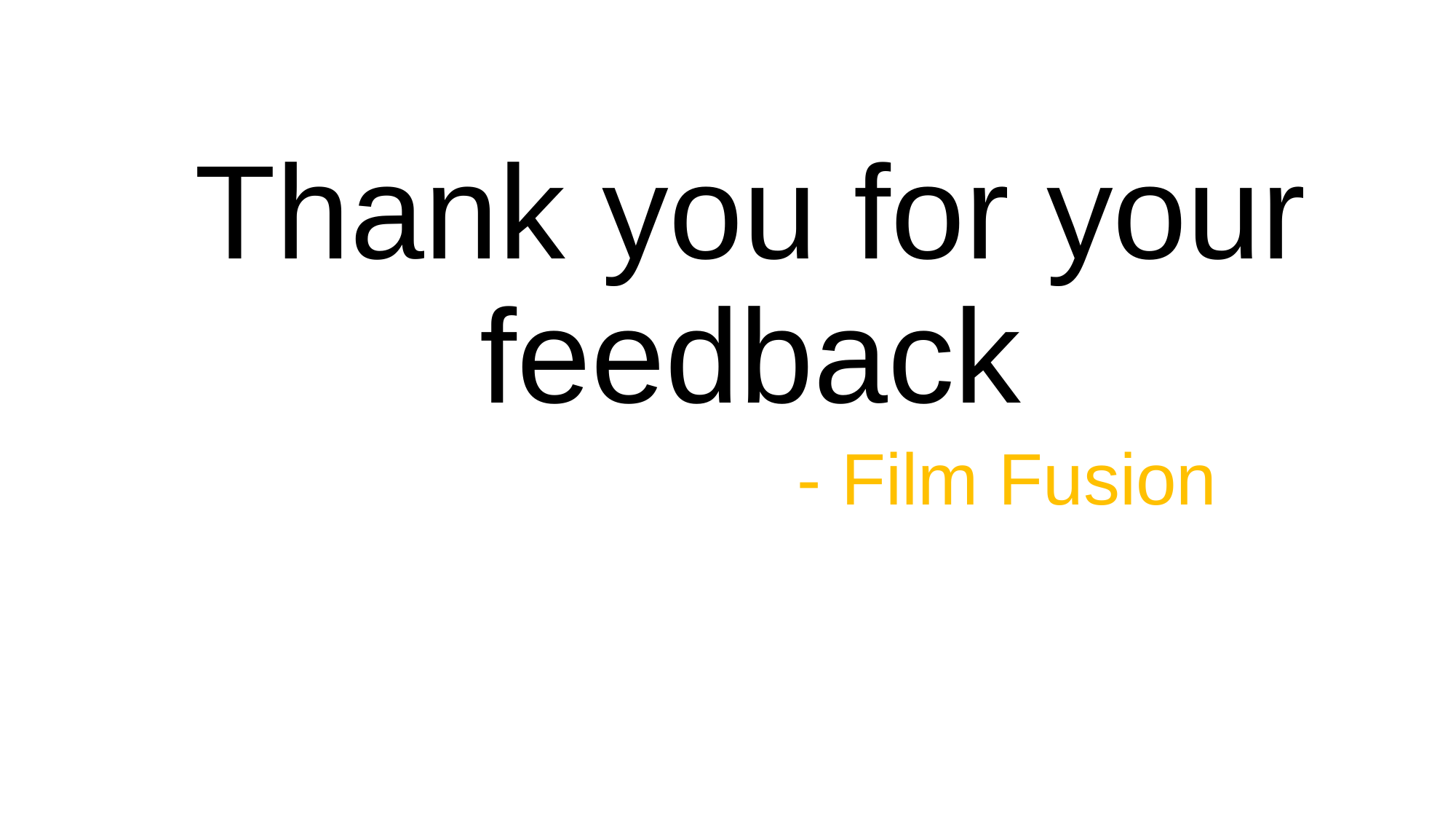

# Thank you for your feedback
- Film Fusion